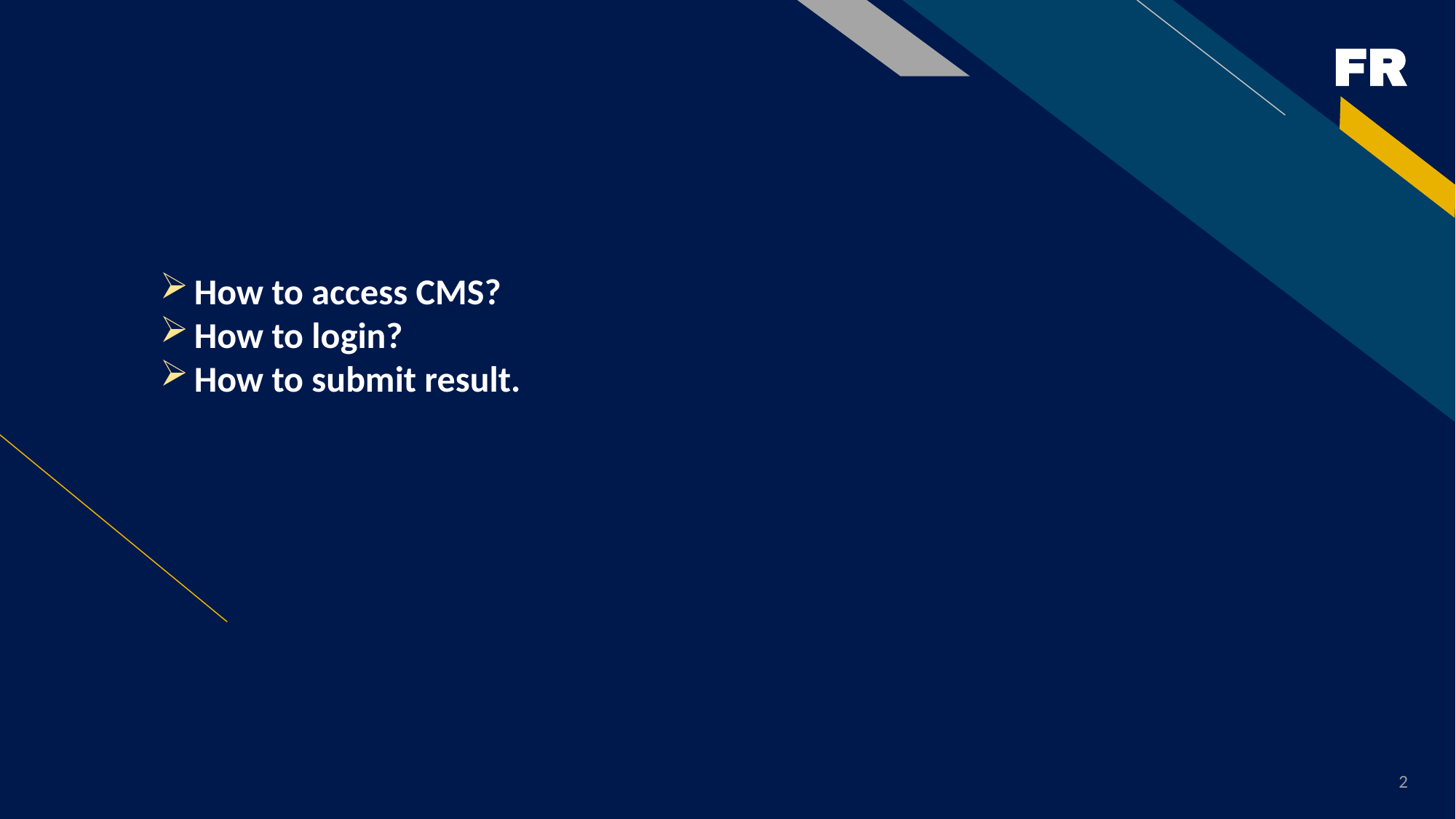

How to access CMS?
How to login?
How to submit result.

2